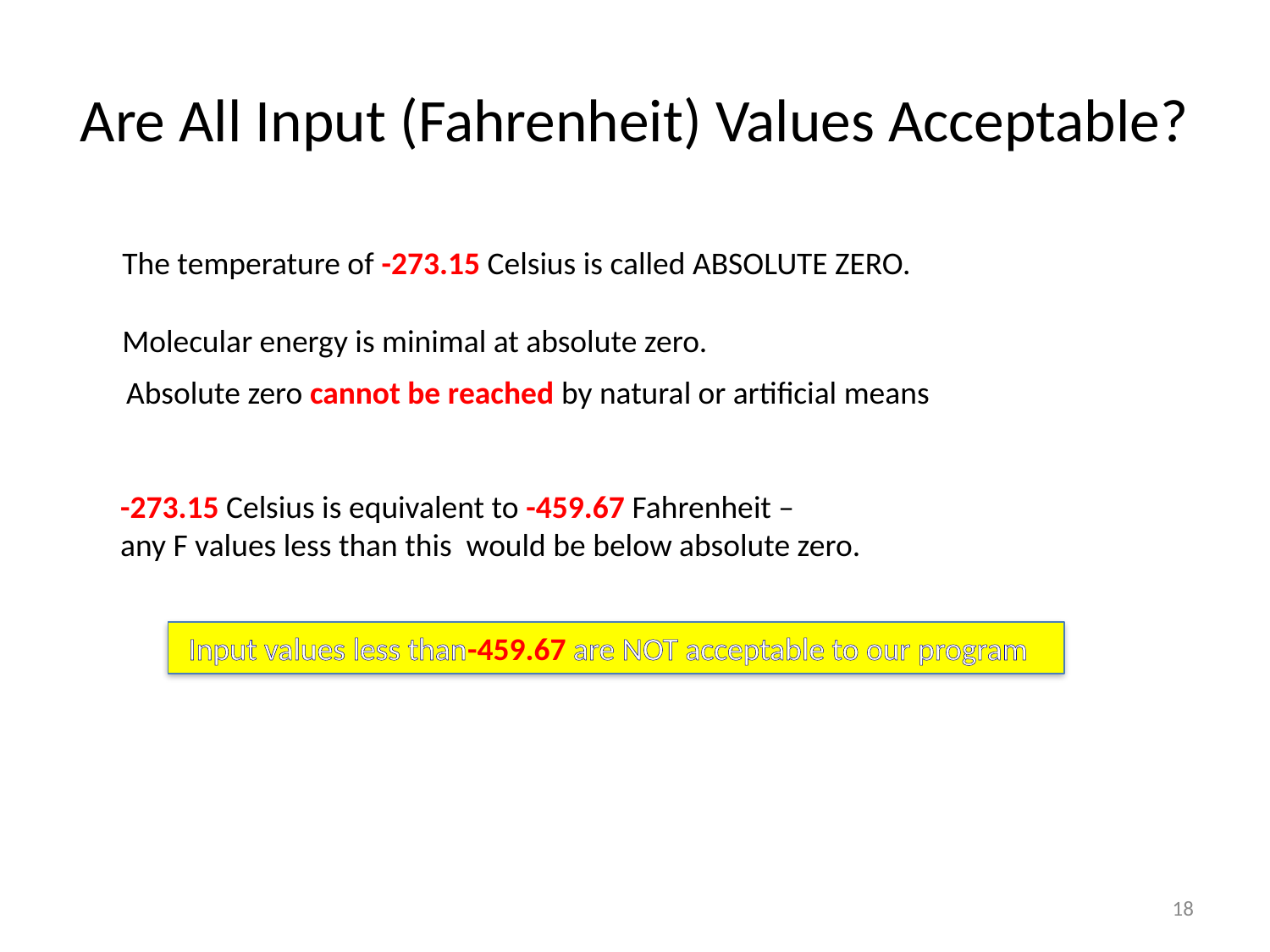

# Are All Input (Fahrenheit) Values Acceptable?
The temperature of -273.15 Celsius is called ABSOLUTE ZERO.
Molecular energy is minimal at absolute zero.
Absolute zero cannot be reached by natural or artificial means
-273.15 Celsius is equivalent to -459.67 Fahrenheit –
any F values less than this  would be below absolute zero.

Input values less than-459.67 are NOT acceptable to our program
18